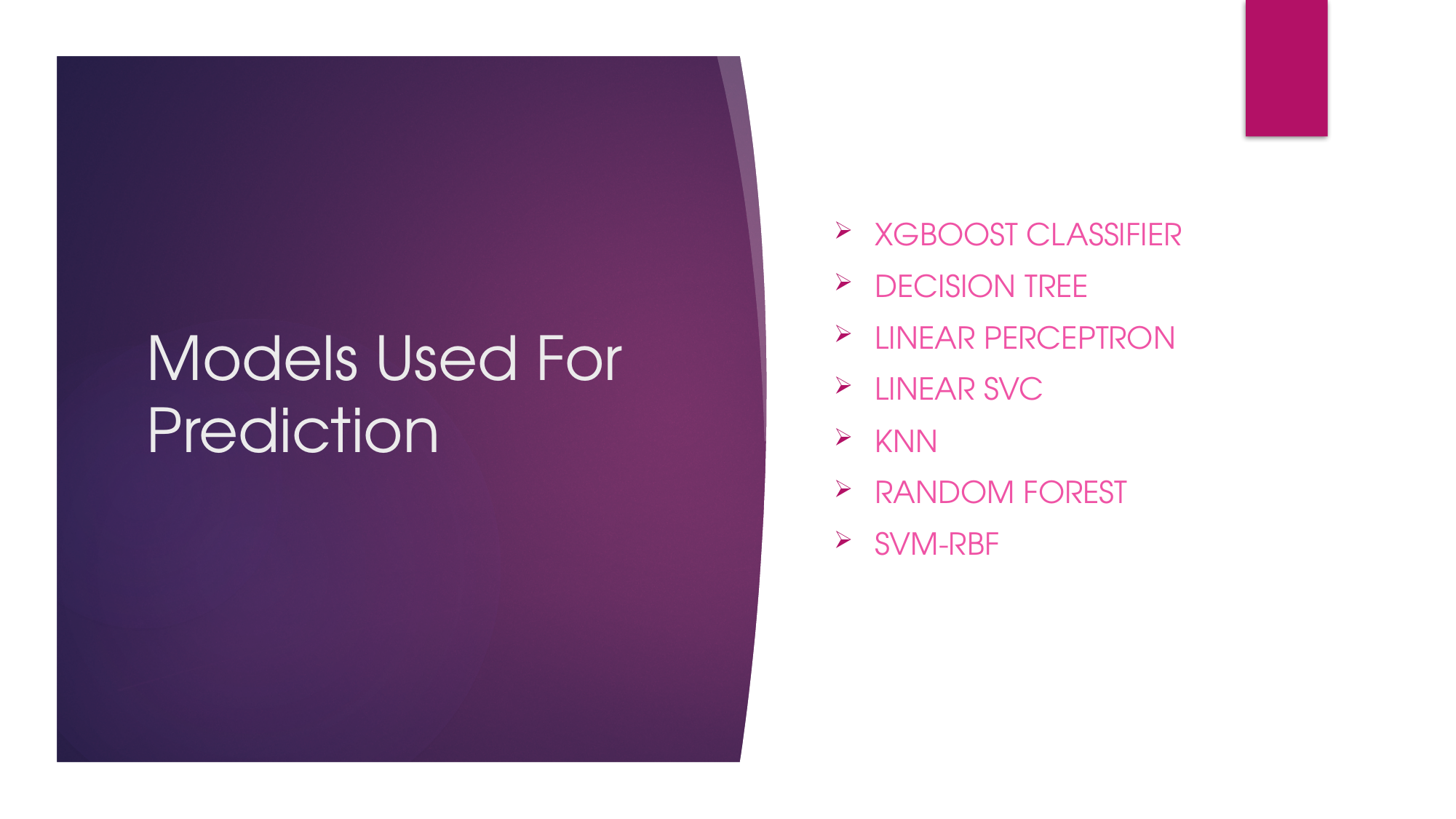

XGBoost Classifier
Decision Tree
Linear Perceptron
Linear SVC
KNN
Random Forest
SVM-RBF

# Models Used For Prediction